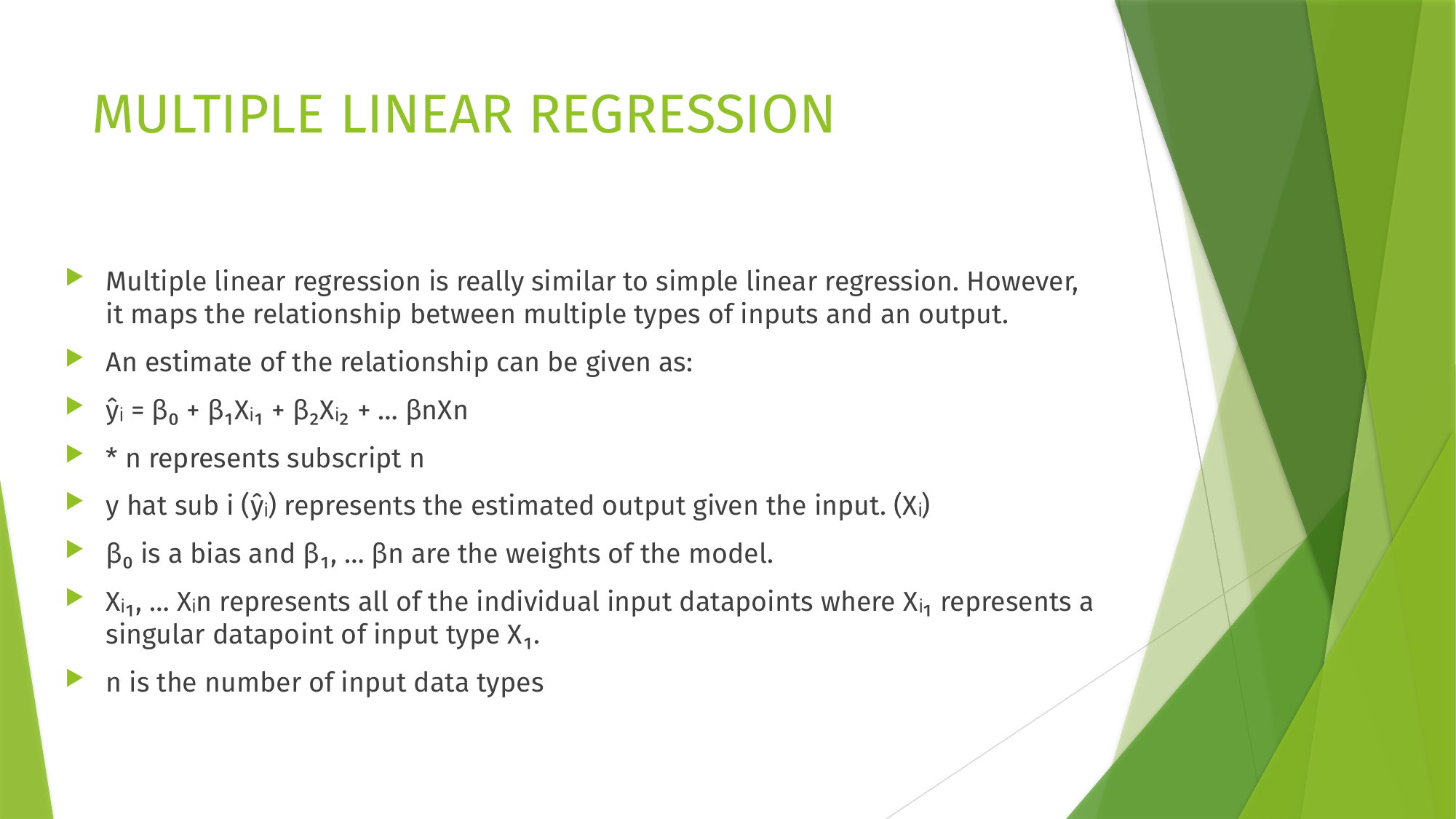

# MULTIPLE LINEAR REGRESSION
Multiple linear regression is really similar to simple linear regression. However, it maps the relationship between multiple types of inputs and an output.
An estimate of the relationship can be given as:
ŷᵢ = β₀ + β₁Xᵢ₁ + β₂Xᵢ₂ + … βnXn
* n represents subscript n
y hat sub i (ŷᵢ) represents the estimated output given the input. (Xᵢ)
β₀ is a bias and β₁, … βn are the weights of the model.
Xᵢ₁, … Xᵢn represents all of the individual input datapoints where Xᵢ₁ represents a singular datapoint of input type X₁.
n is the number of input data types